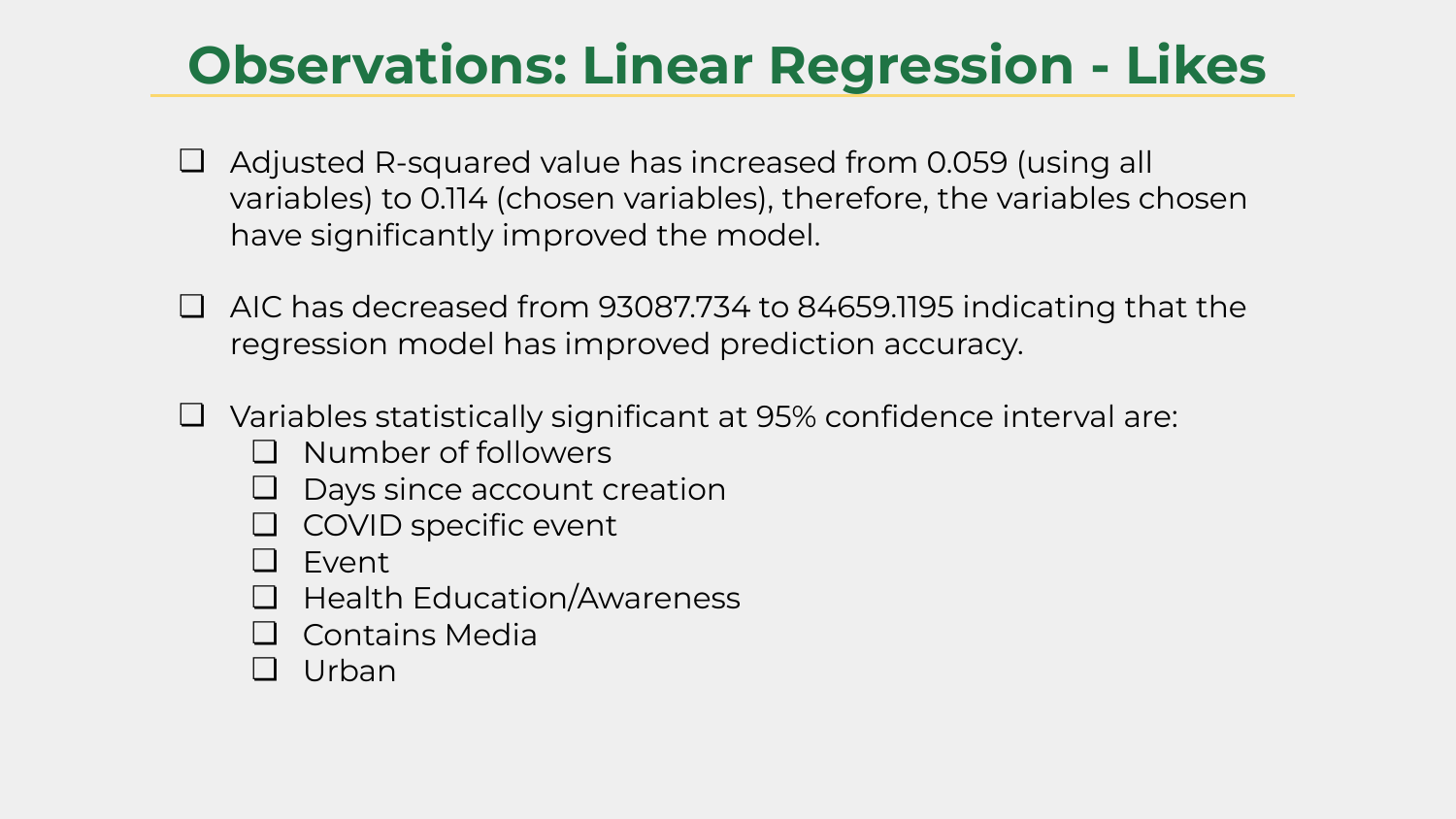

# Observations: Linear Regression - Likes
Adjusted R-squared value has increased from 0.059 (using all variables) to 0.114 (chosen variables), therefore, the variables chosen have significantly improved the model.

AIC has decreased from 93087.734 to 84659.1195 indicating that the regression model has improved prediction accuracy.

Variables statistically significant at 95% confidence interval are:
Number of followers
Days since account creation
COVID specific event
Event
Health Education/Awareness
Contains Media
Urban